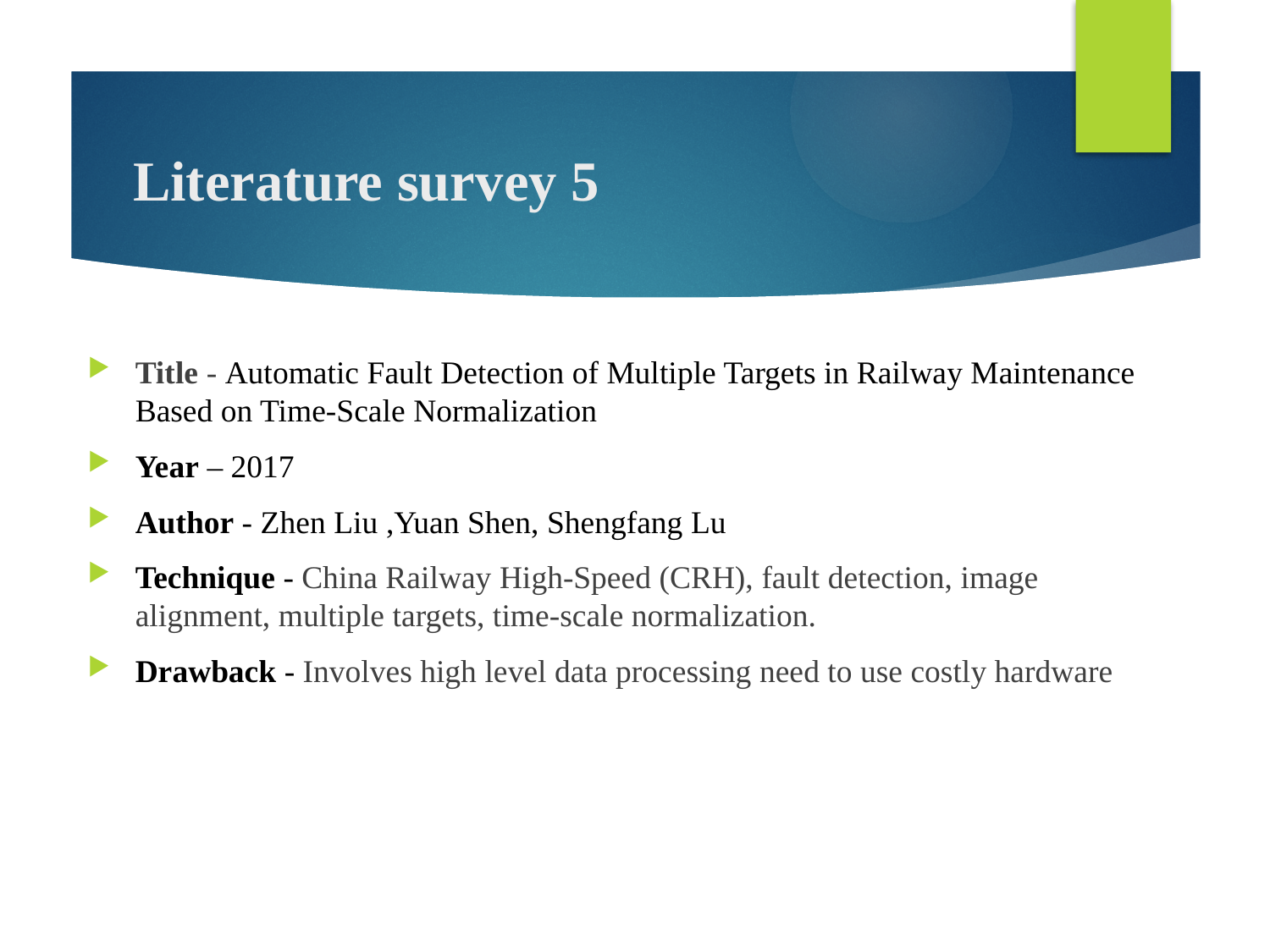

# Literature survey 5
Title - Automatic Fault Detection of Multiple Targets in Railway Maintenance Based on Time-Scale Normalization
Year – 2017
Author - Zhen Liu ,Yuan Shen, Shengfang Lu
Technique - China Railway High-Speed (CRH), fault detection, image alignment, multiple targets, time-scale normalization.
Drawback - Involves high level data processing need to use costly hardware